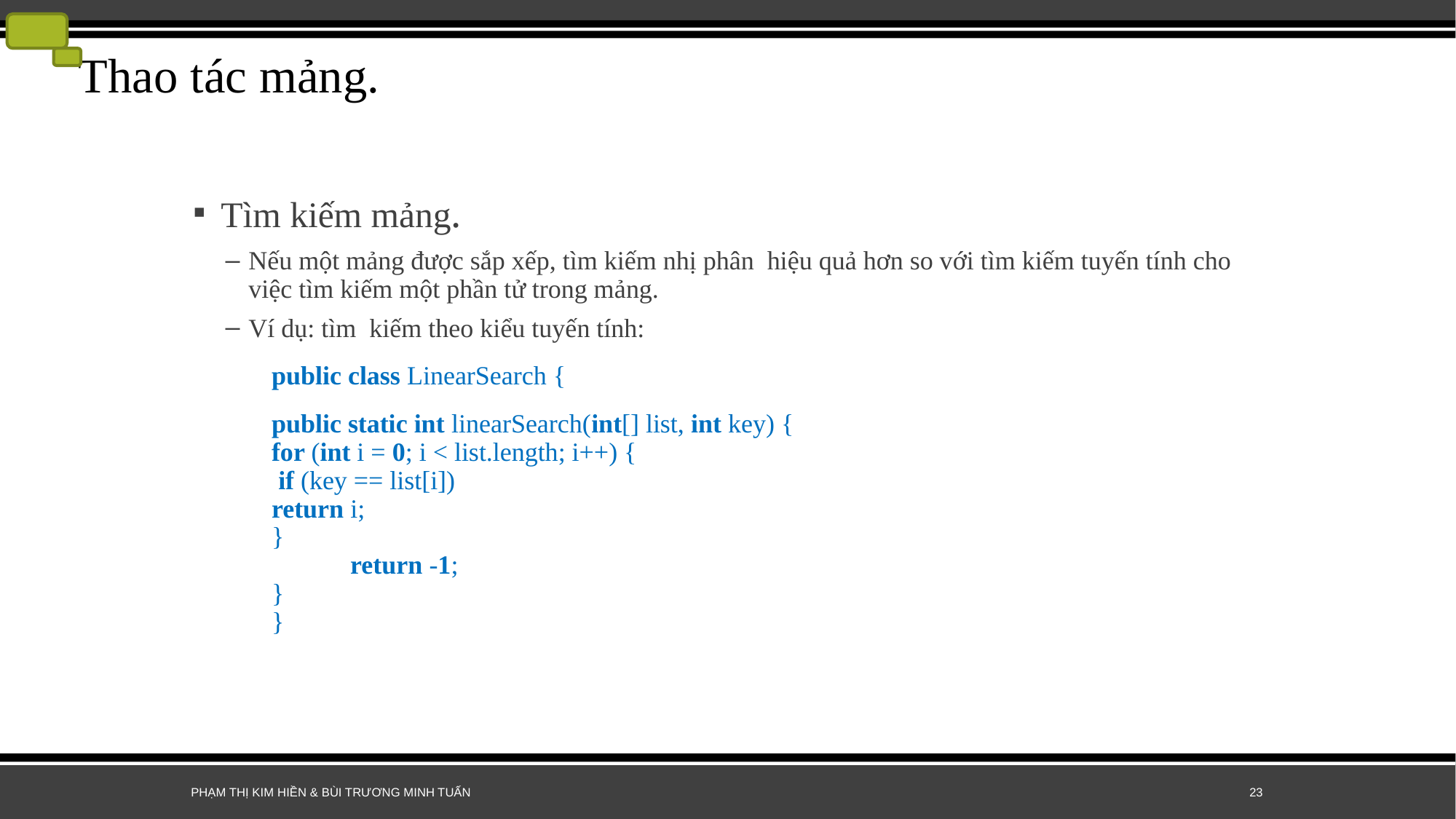

# Thao tác mảng.

Tìm kiếm mảng.
Nếu một mảng được sắp xếp, tìm kiếm nhị phân  hiệu quả hơn so với tìm kiếm tuyến tính cho việc tìm kiếm một phần tử trong mảng.
Ví dụ: tìm  kiếm theo kiểu tuyến tính:
	public class LinearSearch {
		public static int linearSearch(int[] list, int key) {
     		for (int i = 0; i < list.length; i++) {
       			 if (key == list[i])
           			return i;
      		}
     	 	return -1;
     		}
	}

Phạm Thị Kim Hiền & Bùi Trương Minh Tuấn
23